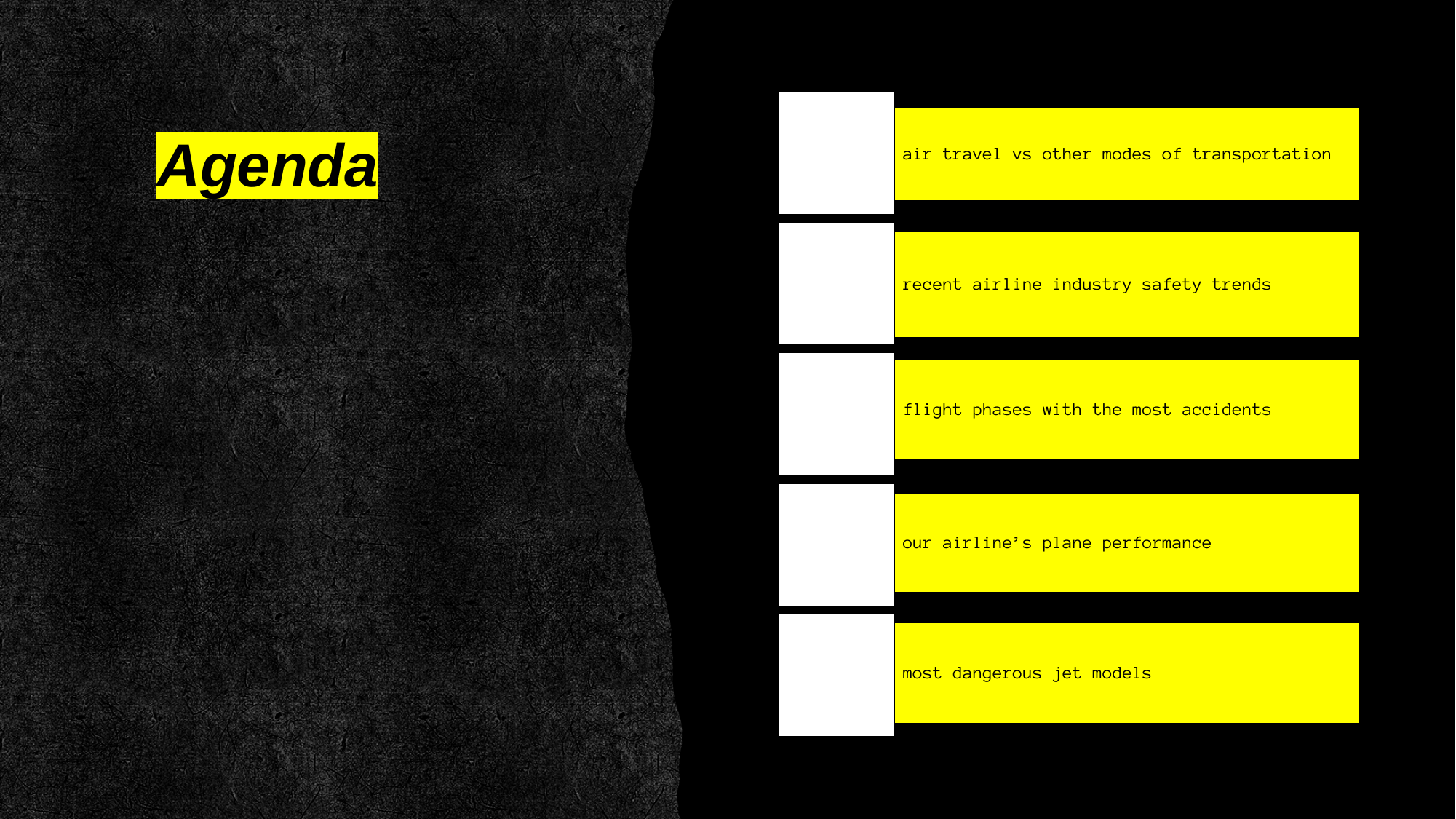

air travel vs other modes of transportation
Compare
recent airline industry safety trends
Review
flight phases with the most accidents
Discover
our airline’s plane performance
Investigate
most dangerous jet models
Uncover
# Agenda